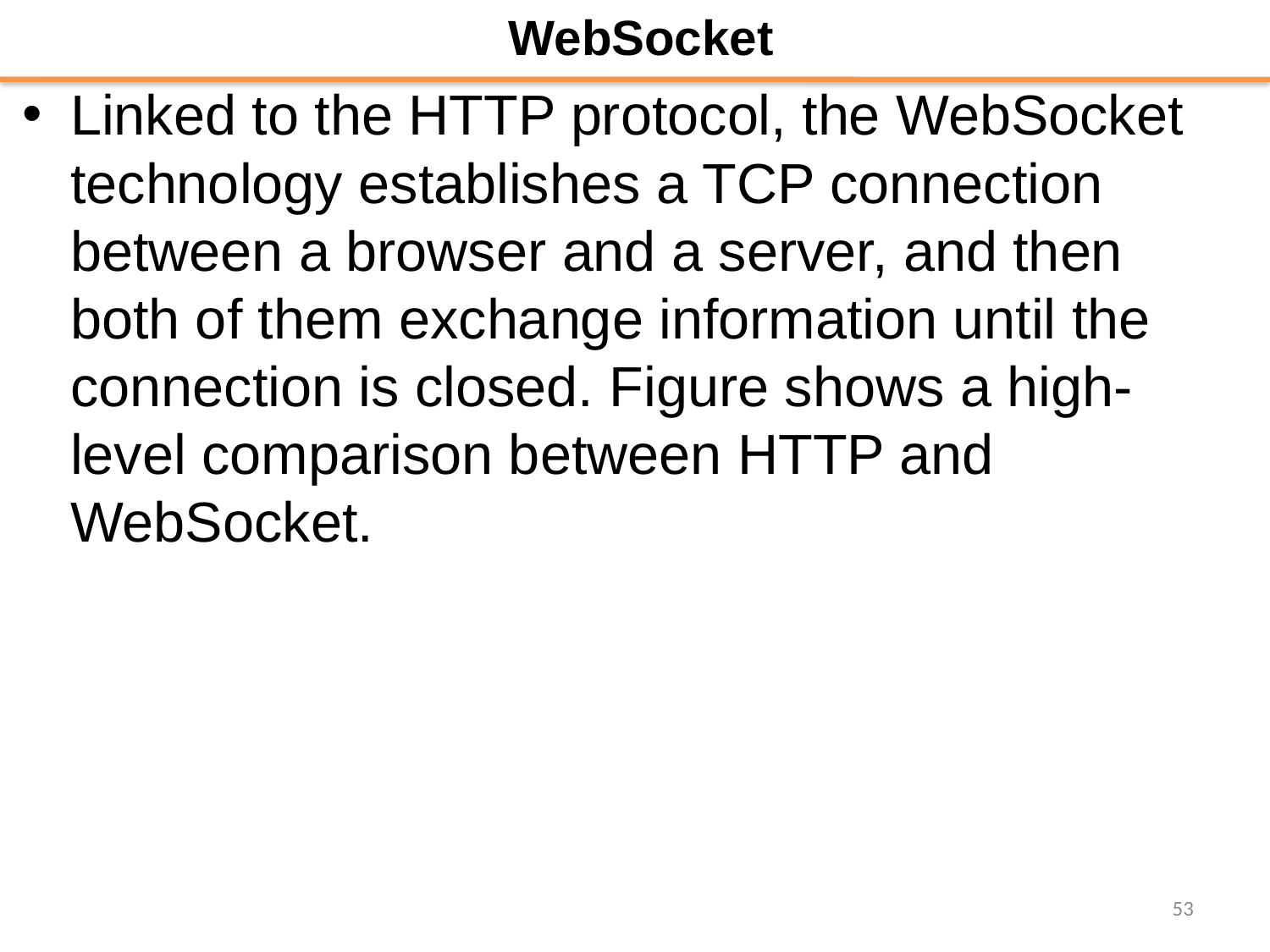

WebSocket

Linked to the HTTP protocol, the WebSocket technology establishes a TCP connection between a browser and a server, and then both of them exchange information until the connection is closed. Figure shows a high-level comparison between HTTP and WebSocket.
53